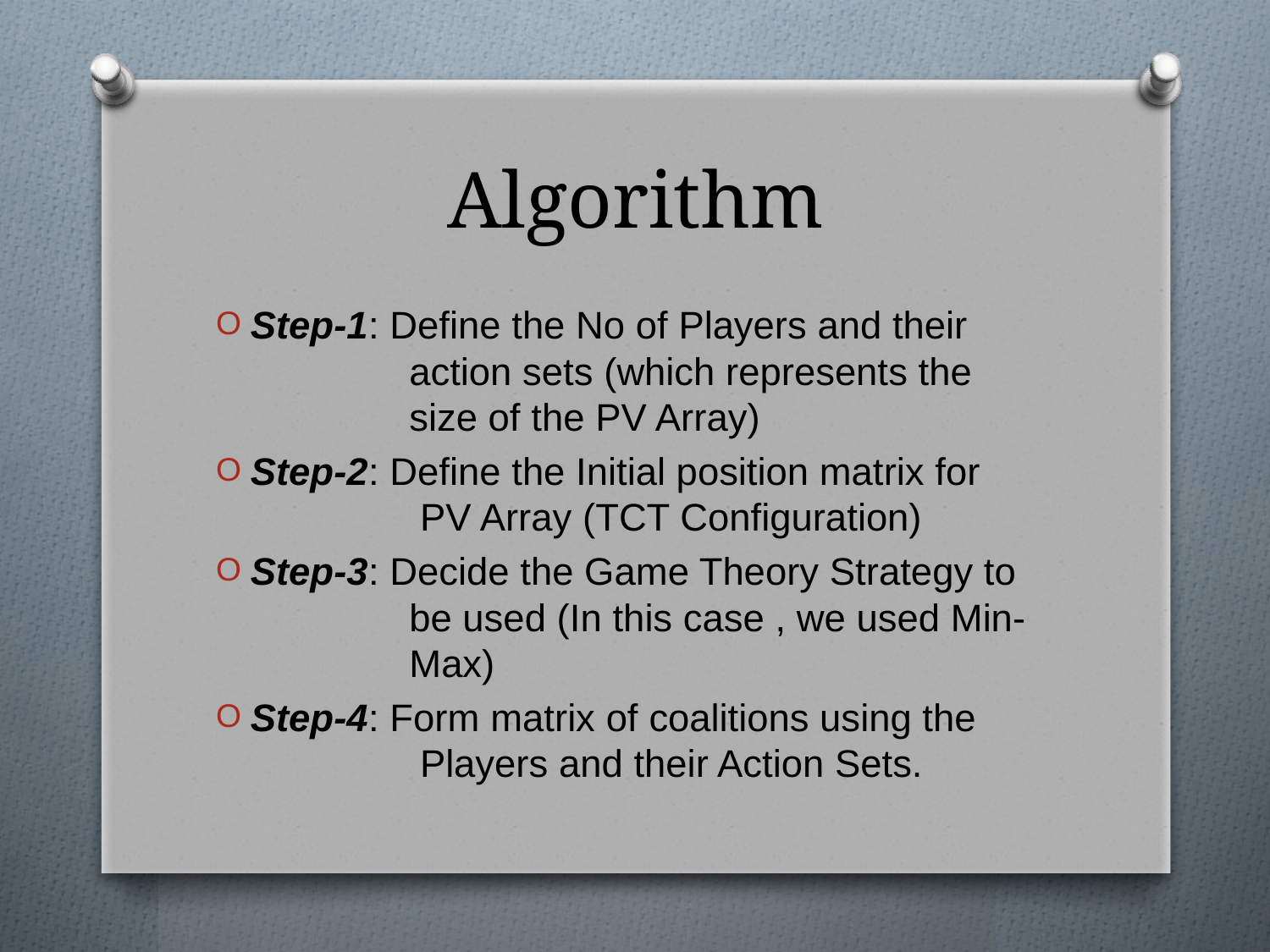

# Algorithm
Step-1: Define the No of Players and their    	    action sets (which represents the 	    size of the PV Array)
Step-2: Define the Initial position matrix for 	     PV Array (TCT Configuration)
Step-3: Decide the Game Theory Strategy to 	    be used (In this case , we used Min-	    Max)
Step-4: Form matrix of coalitions using the 	     Players and their Action Sets.